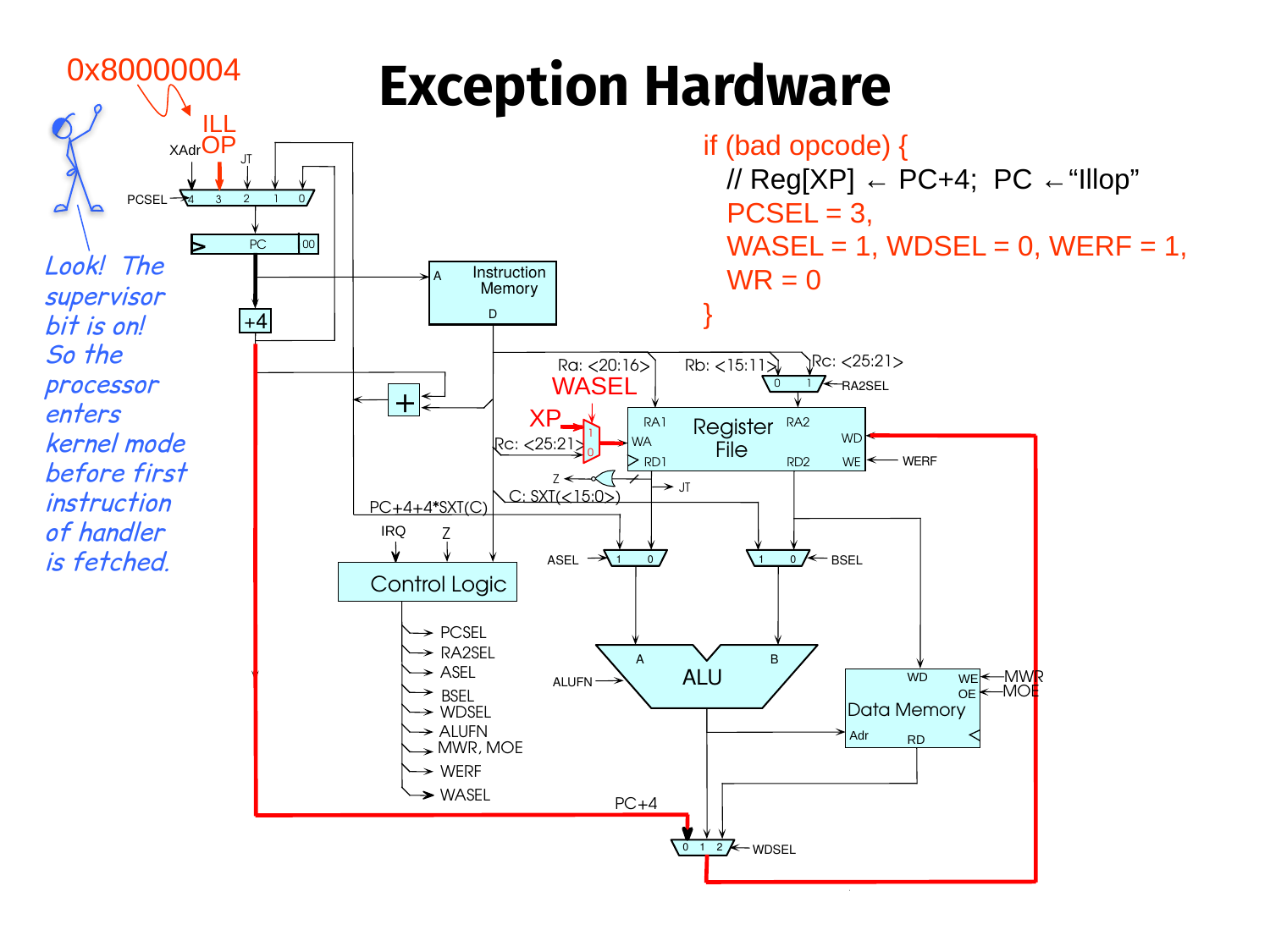

# Exception Hardware
0x80000004

ILL
if (bad opcode) {
   // Reg[XP] ← PC+4;  PC ←“Illop”
   PCSEL = 3,
   WASEL = 1, WDSEL = 0, WERF = 1,
   WR = 0
}
OP
XAdr

JT

2
1
0
4
3
PCSEL

00

PC

Look!  The supervisor bit is on!
So the processor enters kernel mode before first instruction of handler is fetched.

Instruction
A
Memory
D

+4

Rc: <25:21>

Ra: <20:16>
Rb: <15:11>

WASEL

0
1
RA2SEL

+

XP

Register
RA1
RA2

1
WD

Rc: <25:21>
WA
WA
File

0

W
E
R
F

RD1
RD2
WE

Z

JT

C: SXT(<15:0>)

PC+4+4*SXT(C)

IRQ
Z

ASEL
1
0

BSEL

1
0

Control Logic

PCSEL

RA2SEL

A
B

ASEL

ALU
MWR

Data Memory
RD
WD

WE

ALUFN

MOE

BSEL

OE

WDSEL

ALUFN

Adr

MWR, MOE

WERF

WASEL

PC+4

0

1

2
W
D
S
E
L